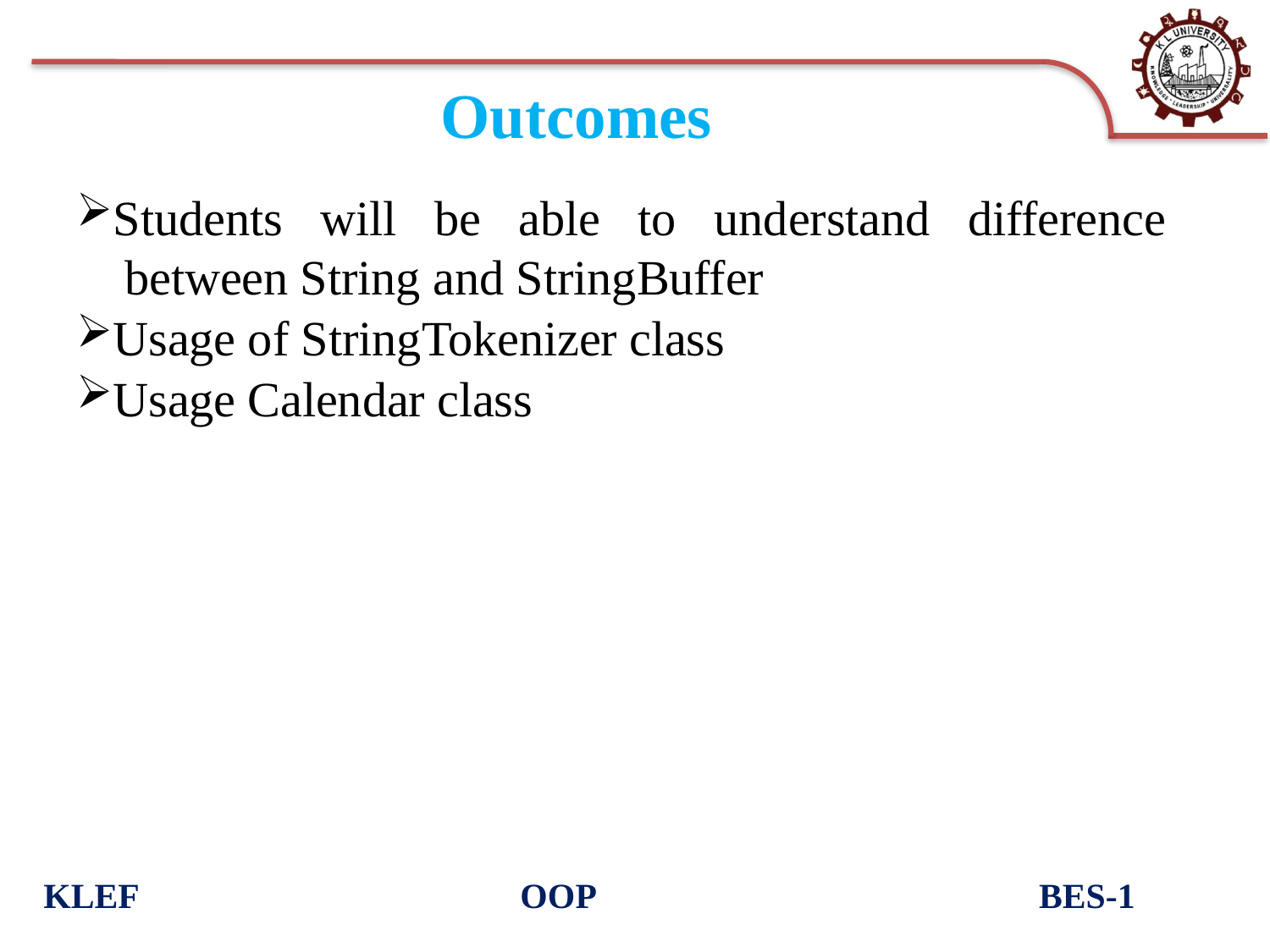

# Outcomes
Students will be able to understand difference
    between String and StringBuffer
Usage of StringTokenizer class
Usage Calendar class

KLEF                                           OOP                                                  BES-1